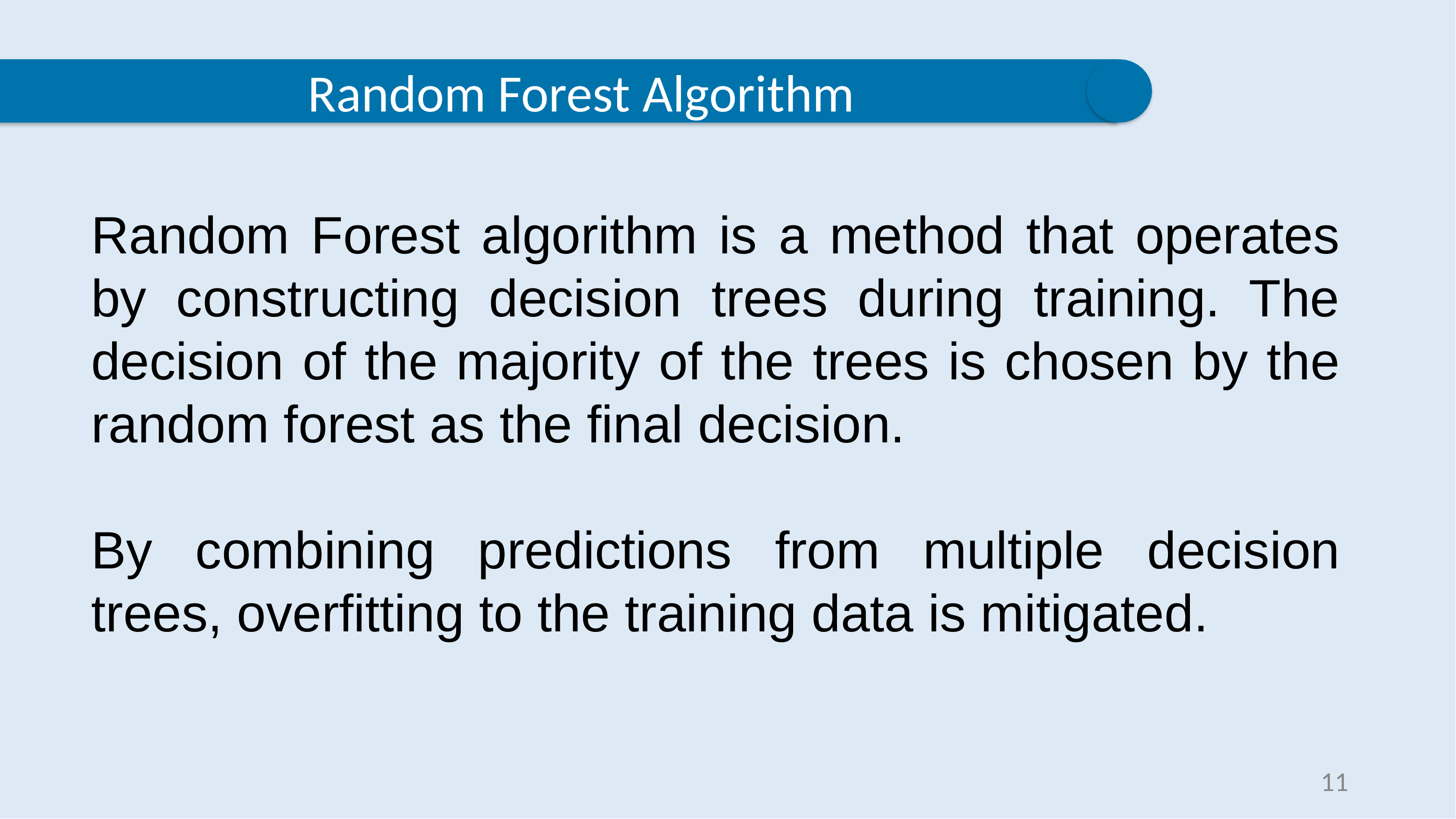

Random Forest Algorithm

Random Forest algorithm is a method that operates by constructing decision trees during training. The decision of the majority of the trees is chosen by the random forest as the final decision.

By combining predictions from multiple decision trees, overfitting to the training data is mitigated.
11